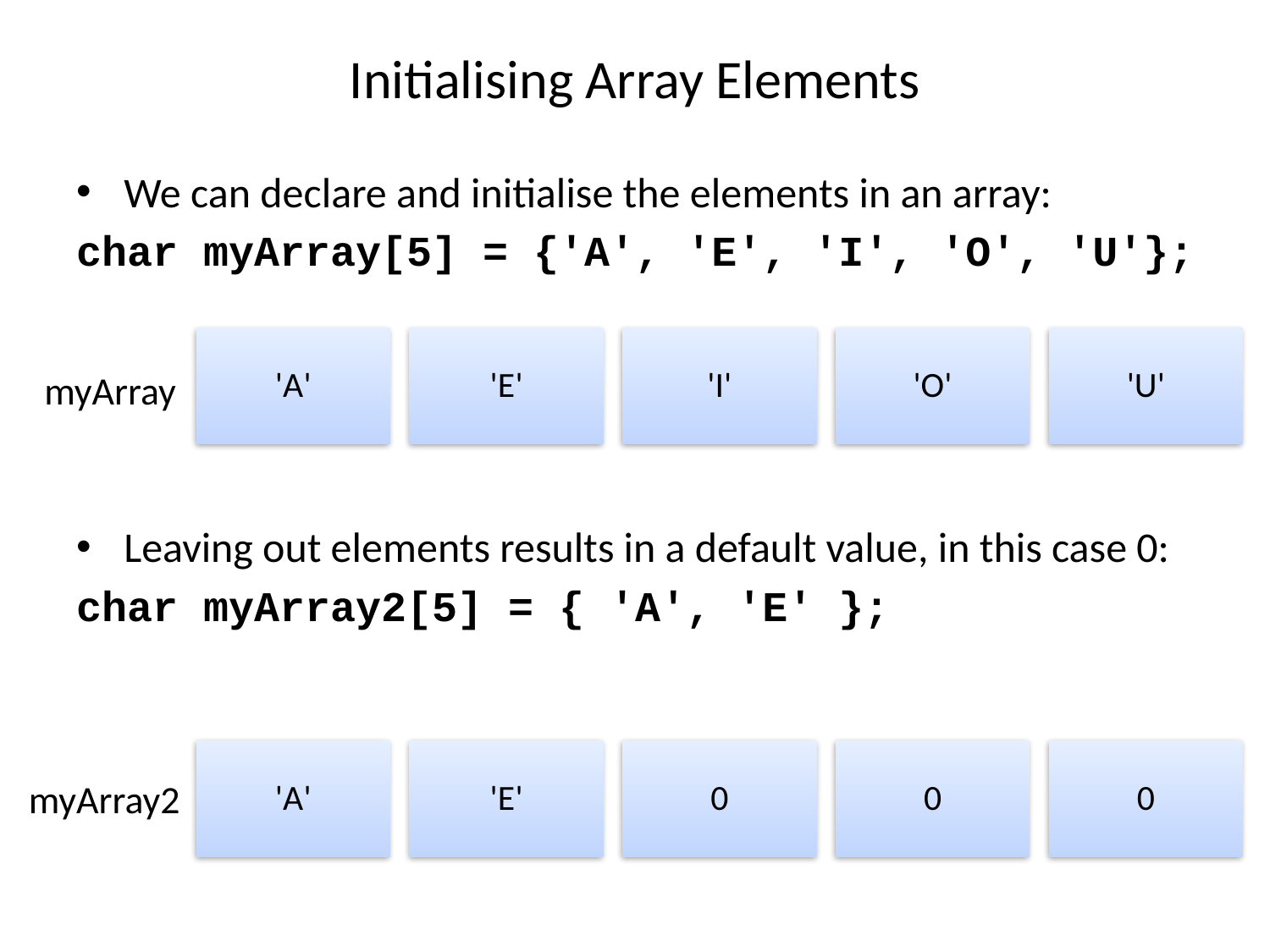

# Initialising Array Elements
We can declare and initialise the elements in an array:
char myArray[5] = {'A', 'E', 'I', 'O', 'U'};

Leaving out elements results in a default value, in this case 0:
char myArray2[5] = { 'A', 'E' };

'A'
'E'
'I'
'O'
'U'
myArray
'A'
'E'
0
0
0
myArray2